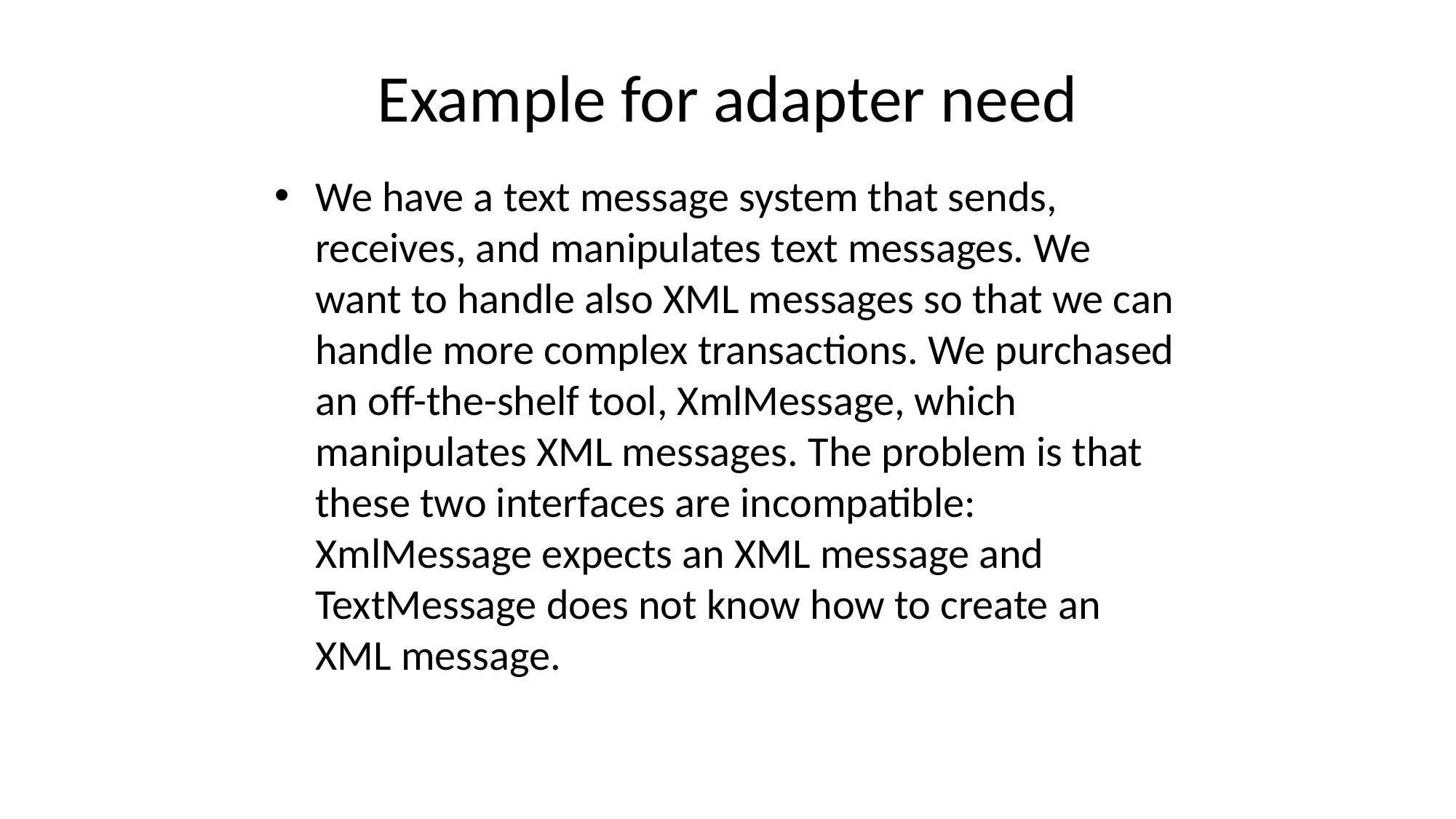

Example for adapter need
We have a text message system that sends, receives, and manipulates text messages. We want to handle also XML messages so that we can handle more complex transactions. We purchased an off-the-shelf tool, XmlMessage, which manipulates XML messages. The problem is that these two interfaces are incompatible: XmlMessage expects an XML message and TextMessage does not know how to create an XML message.